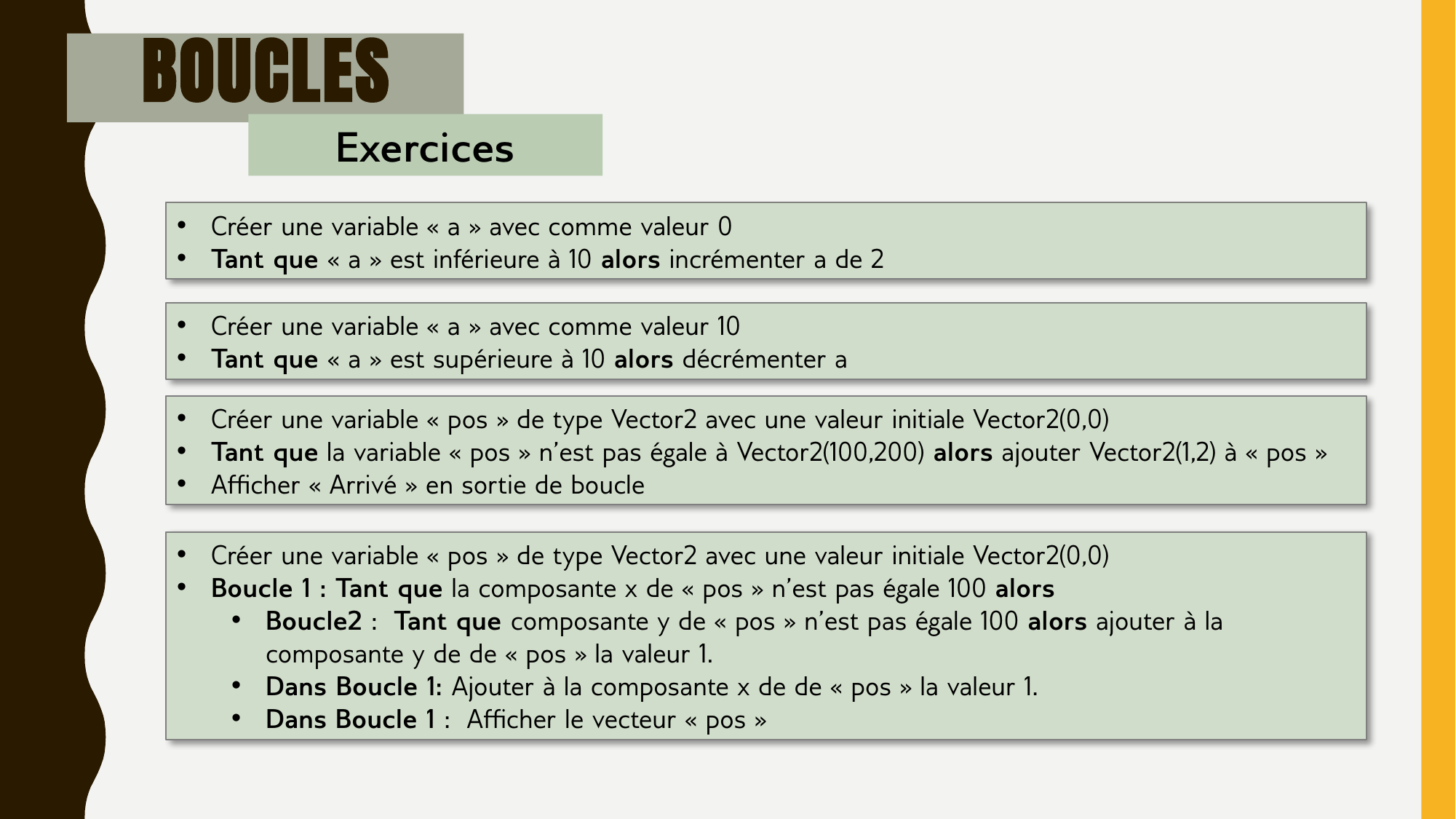

# Boucles
Exercices
Créer une variable « a » avec comme valeur 0
Tant que « a » est inférieure à 10 alors incrémenter a de 2
Créer une variable « a » avec comme valeur 10
Tant que « a » est supérieure à 10 alors décrémenter a
Créer une variable « pos » de type Vector2 avec une valeur initiale Vector2(0,0)
Tant que la variable « pos » n’est pas égale à Vector2(100,200) alors ajouter Vector2(1,2) à « pos »
Afficher « Arrivé » en sortie de boucle
Créer une variable « pos » de type Vector2 avec une valeur initiale Vector2(0,0)
Boucle 1 : Tant que la composante x de « pos » n’est pas égale 100 alors
Boucle2 :  Tant que composante y de « pos » n’est pas égale 100 alors ajouter à la composante y de de « pos » la valeur 1.
Dans Boucle 1: Ajouter à la composante x de de « pos » la valeur 1.
Dans Boucle 1 :  Afficher le vecteur « pos »